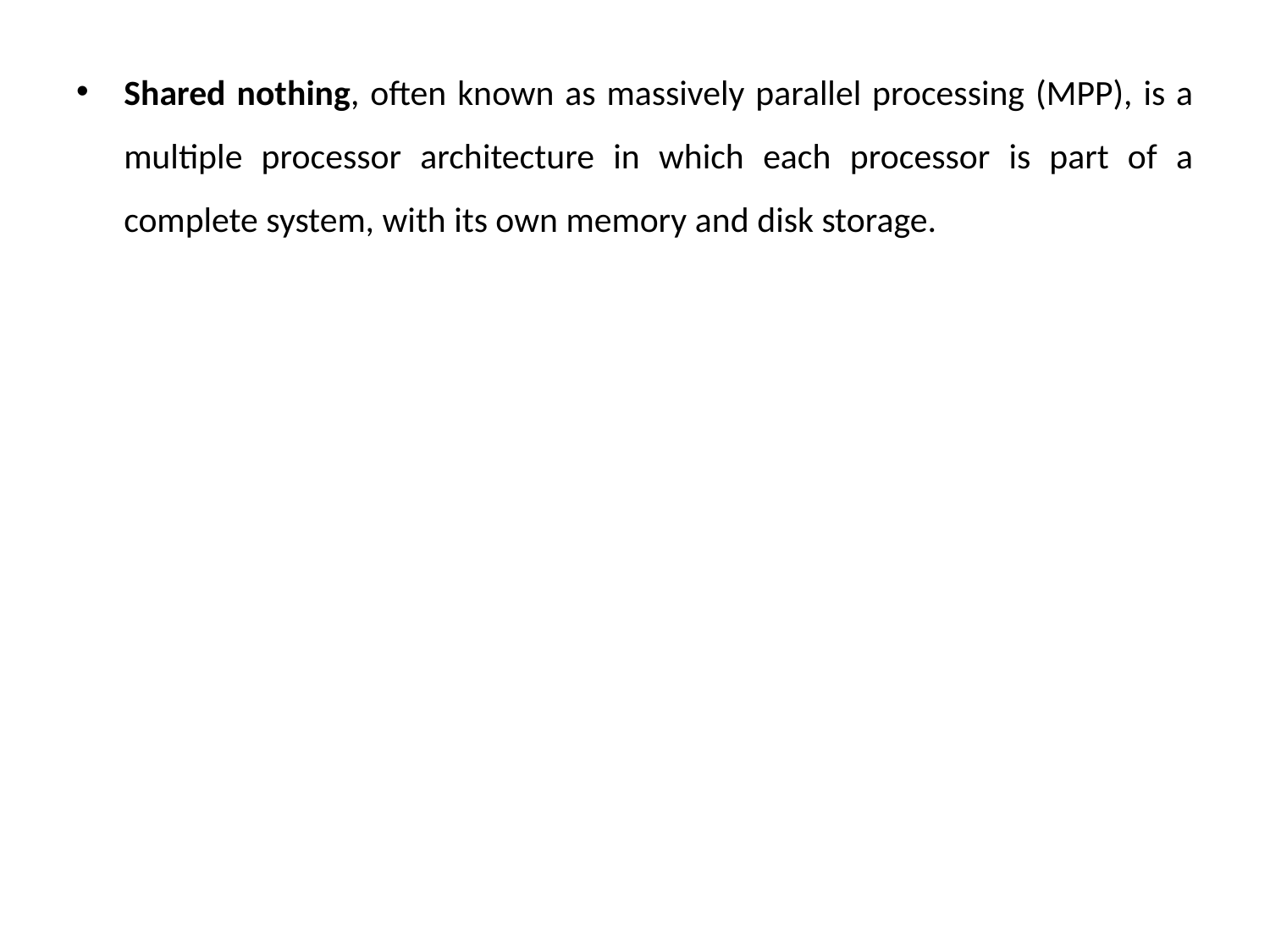

Shared nothing, often known as massively parallel processing (MPP), is a multiple processor architecture in which each processor is part of a complete system, with its own memory and disk storage.